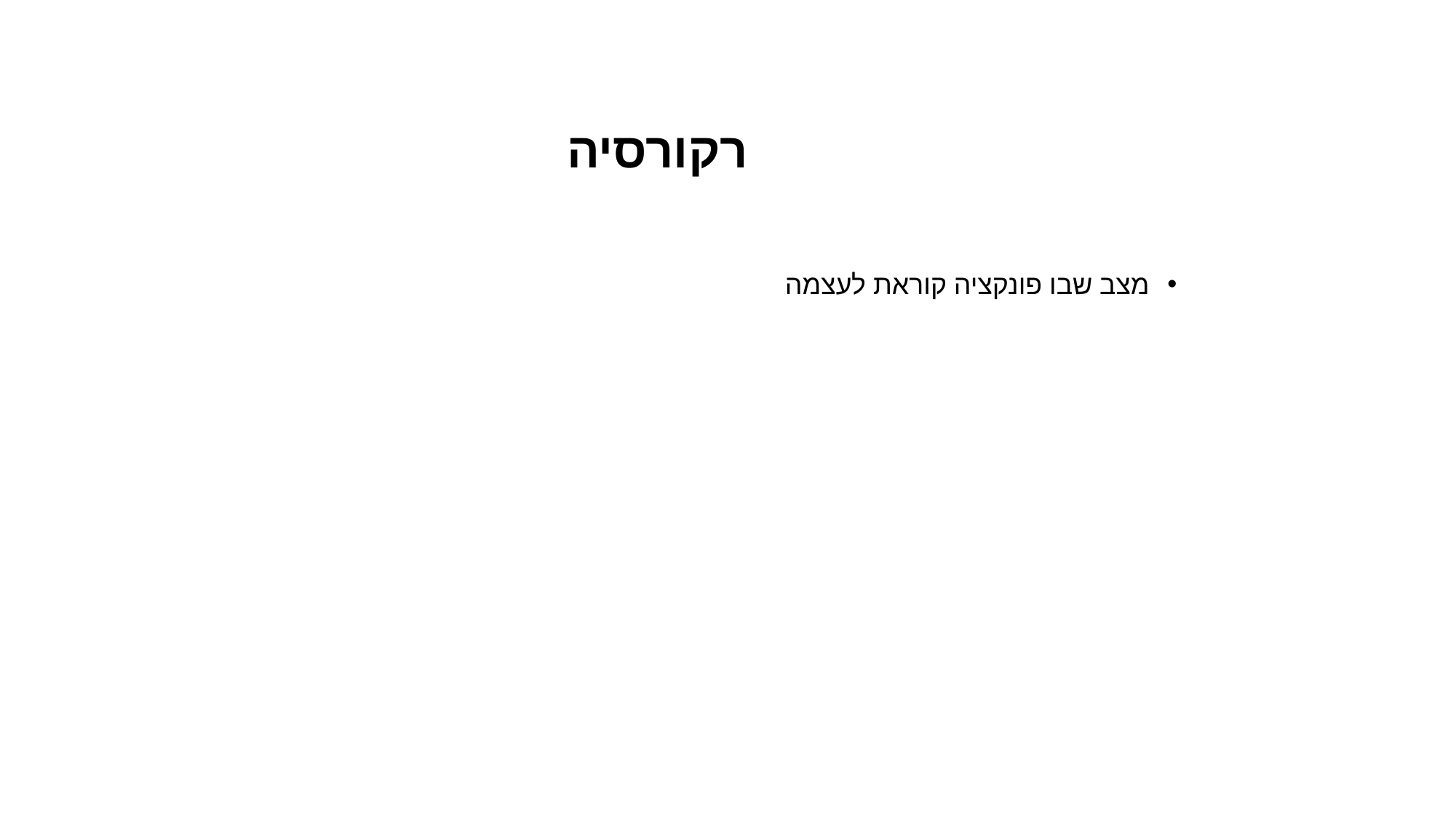

# רקורסיה
מצב שבו פונקציה קוראת לעצמה